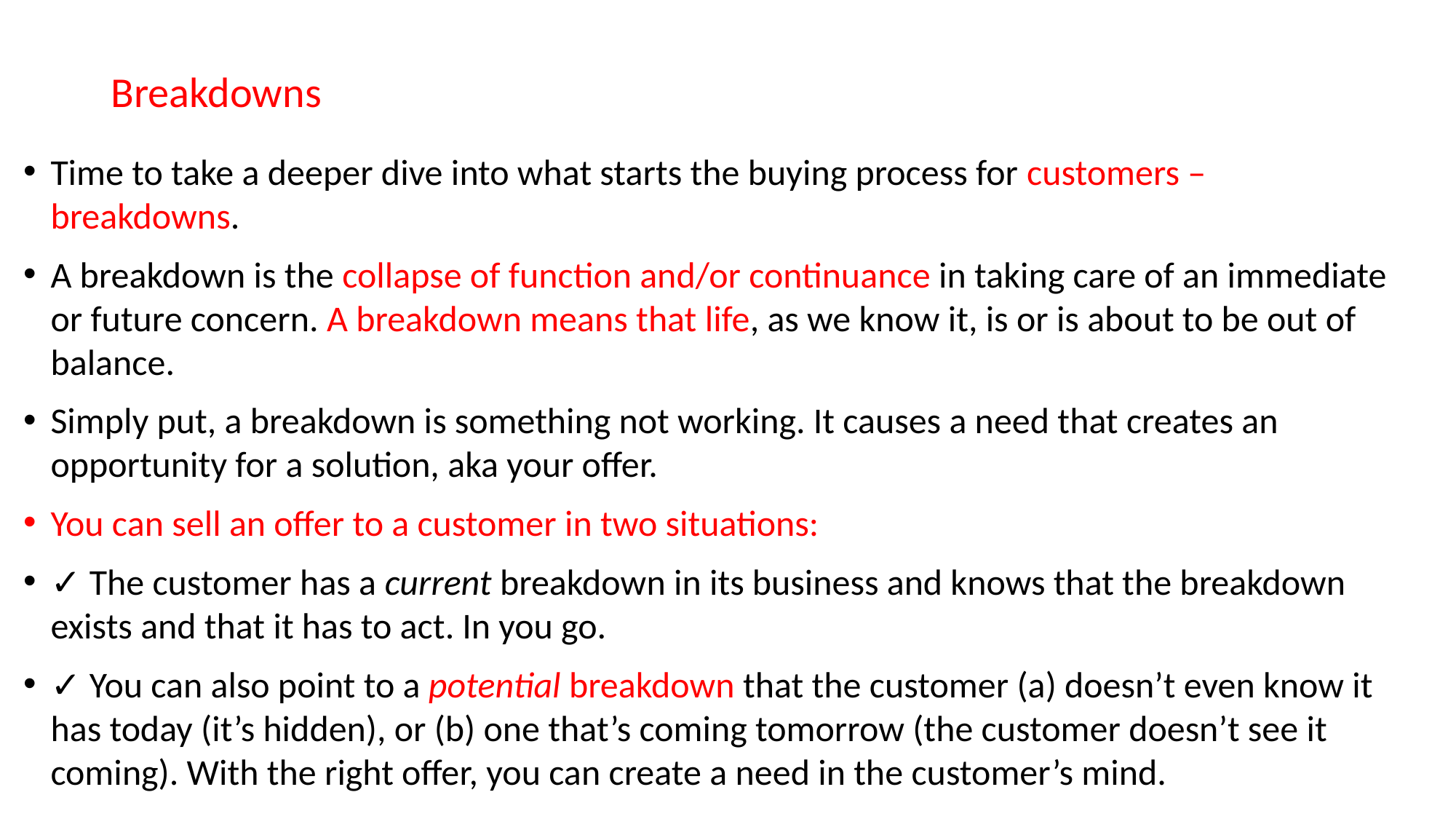

# Breakdowns
Time to take a deeper dive into what starts the buying process for customers – breakdowns.
A breakdown is the collapse of function and/or continuance in taking care of an immediate or future concern. A breakdown means that life, as we know it, is or is about to be out of balance.
Simply put, a breakdown is something not working. It causes a need that creates an opportunity for a solution, aka your offer.
You can sell an offer to a customer in two situations:
✓ The customer has a current breakdown in its business and knows that the breakdown exists and that it has to act. In you go.
✓ You can also point to a potential breakdown that the customer (a) doesn’t even know it has today (it’s hidden), or (b) one that’s coming tomorrow (the customer doesn’t see it coming). With the right offer, you can create a need in the customer’s mind.